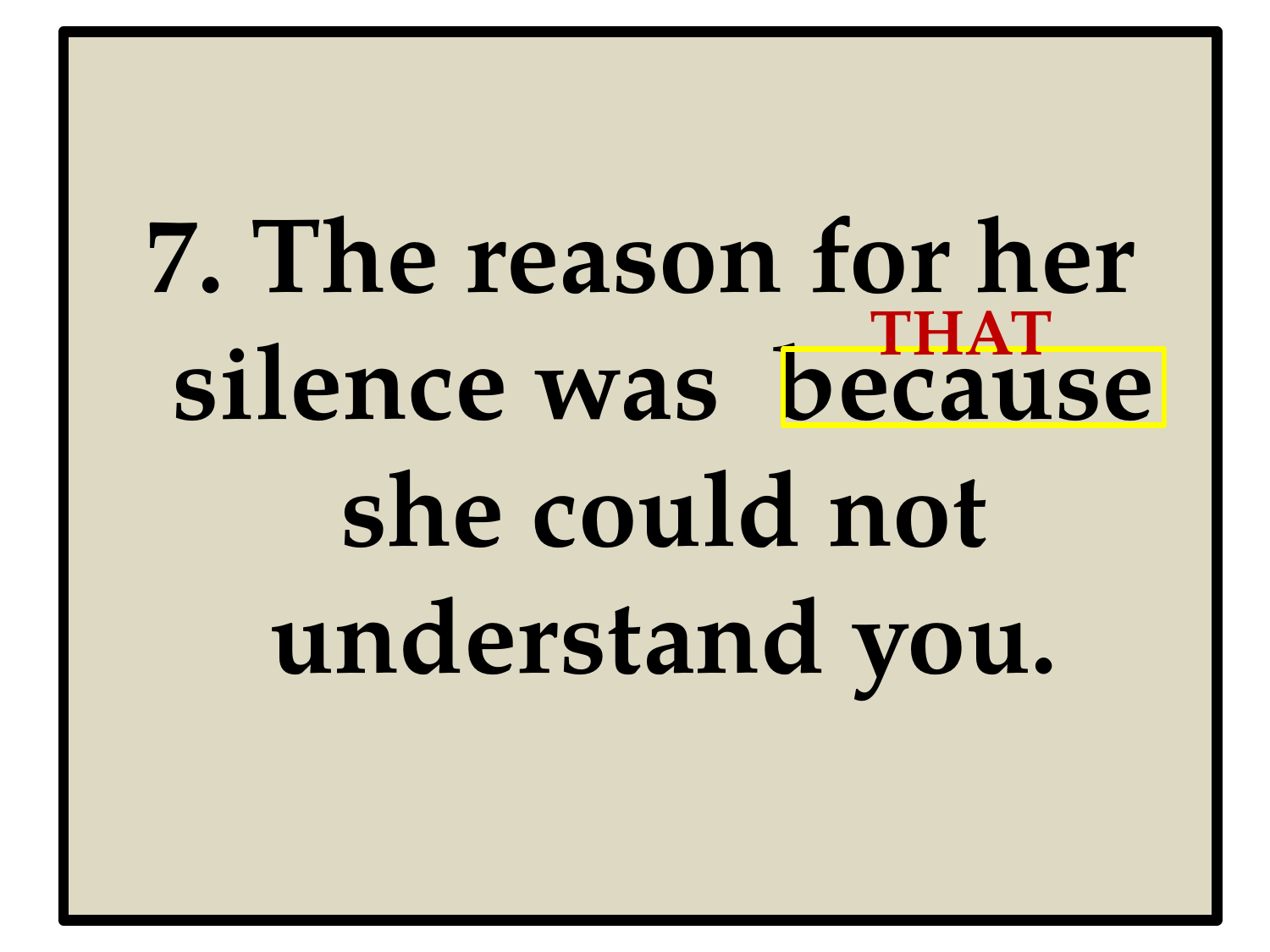

7. The reason for her silence was  because she could not understand you.

THAT